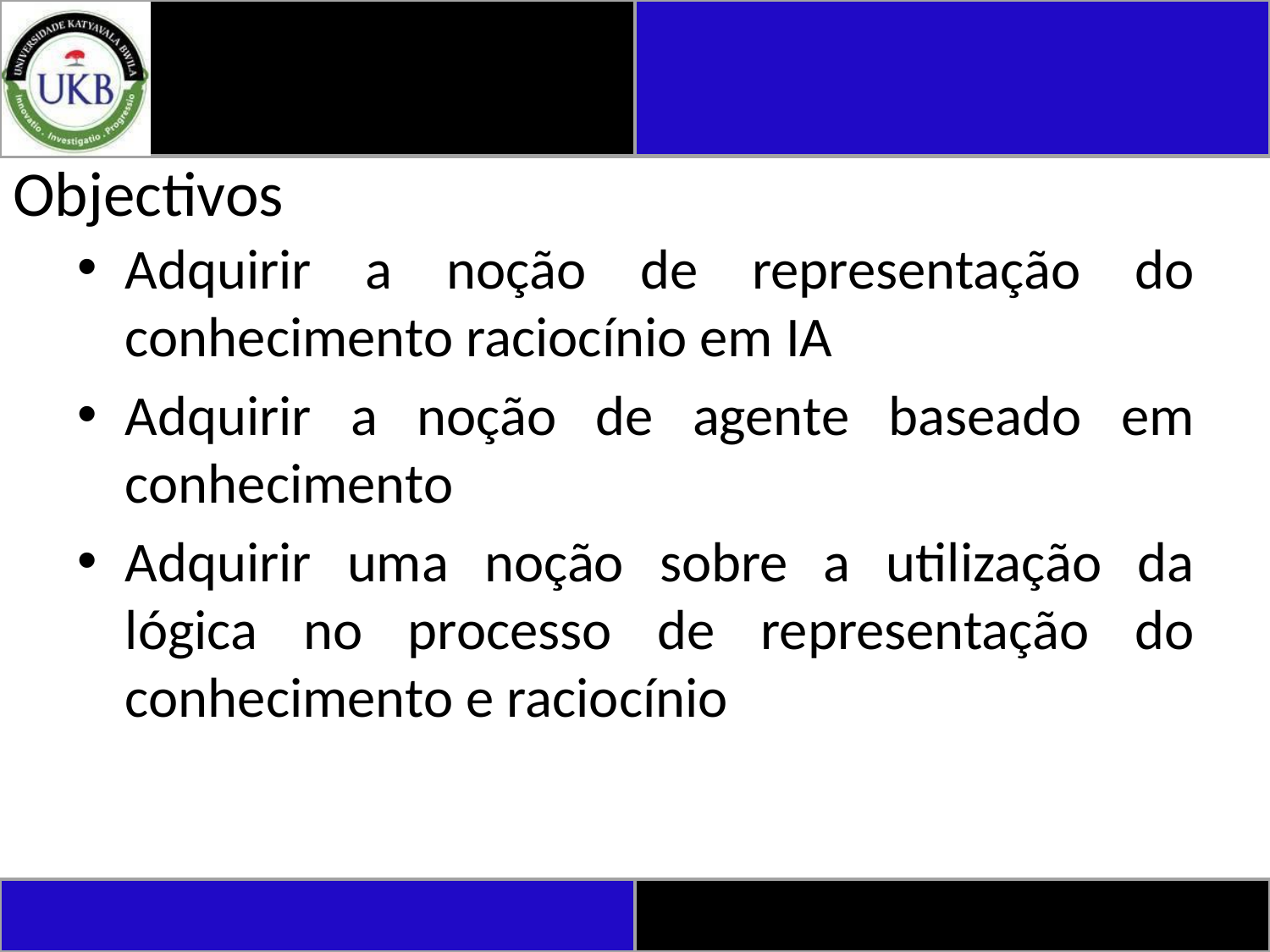

# Objectivos
Adquirir a noção de representação do conhecimento raciocínio em IA
Adquirir a noção de agente baseado em conhecimento
Adquirir uma noção sobre a utilização da lógica no processo de representação do conhecimento e raciocínio